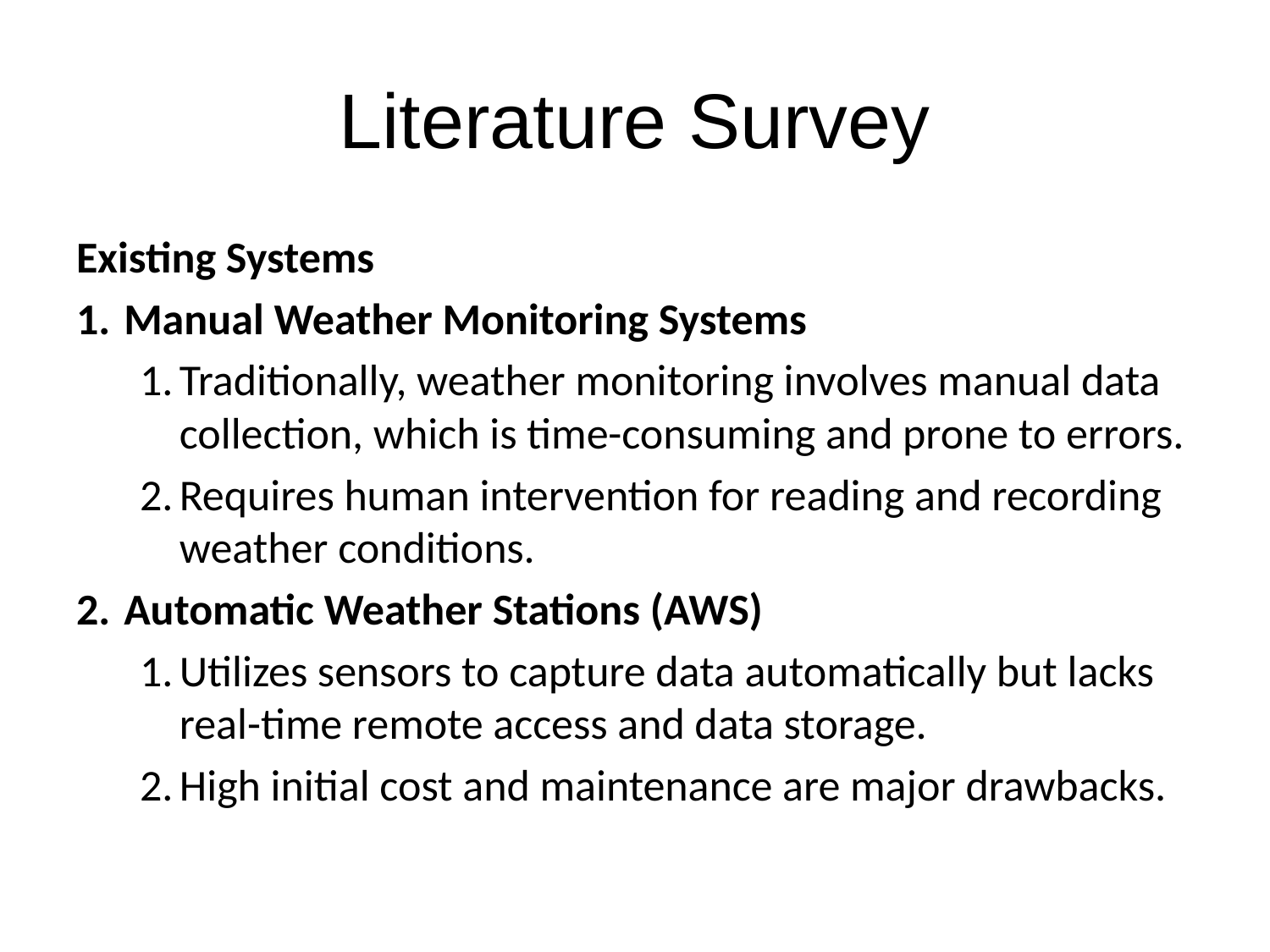

# Literature Survey
Existing Systems
Manual Weather Monitoring Systems
Traditionally, weather monitoring involves manual data collection, which is time-consuming and prone to errors.
Requires human intervention for reading and recording weather conditions.
Automatic Weather Stations (AWS)
Utilizes sensors to capture data automatically but lacks real-time remote access and data storage.
High initial cost and maintenance are major drawbacks.